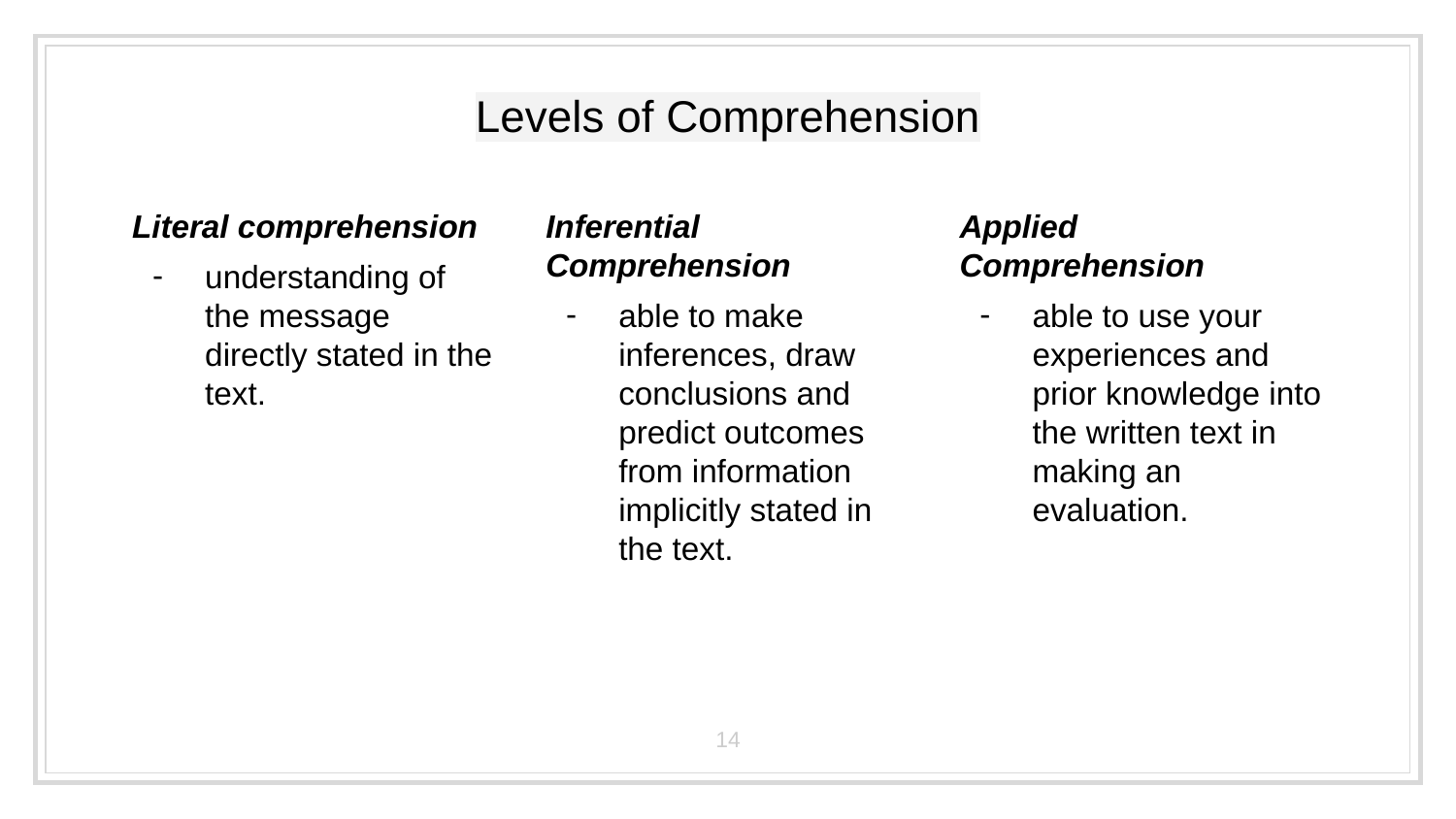

# Levels of Comprehension
Literal comprehension
understanding of the message directly stated in the text.
Inferential Comprehension
able to make inferences, draw conclusions and predict outcomes from information implicitly stated in the text.
Applied Comprehension
able to use your experiences and prior knowledge into the written text in making an evaluation.
14